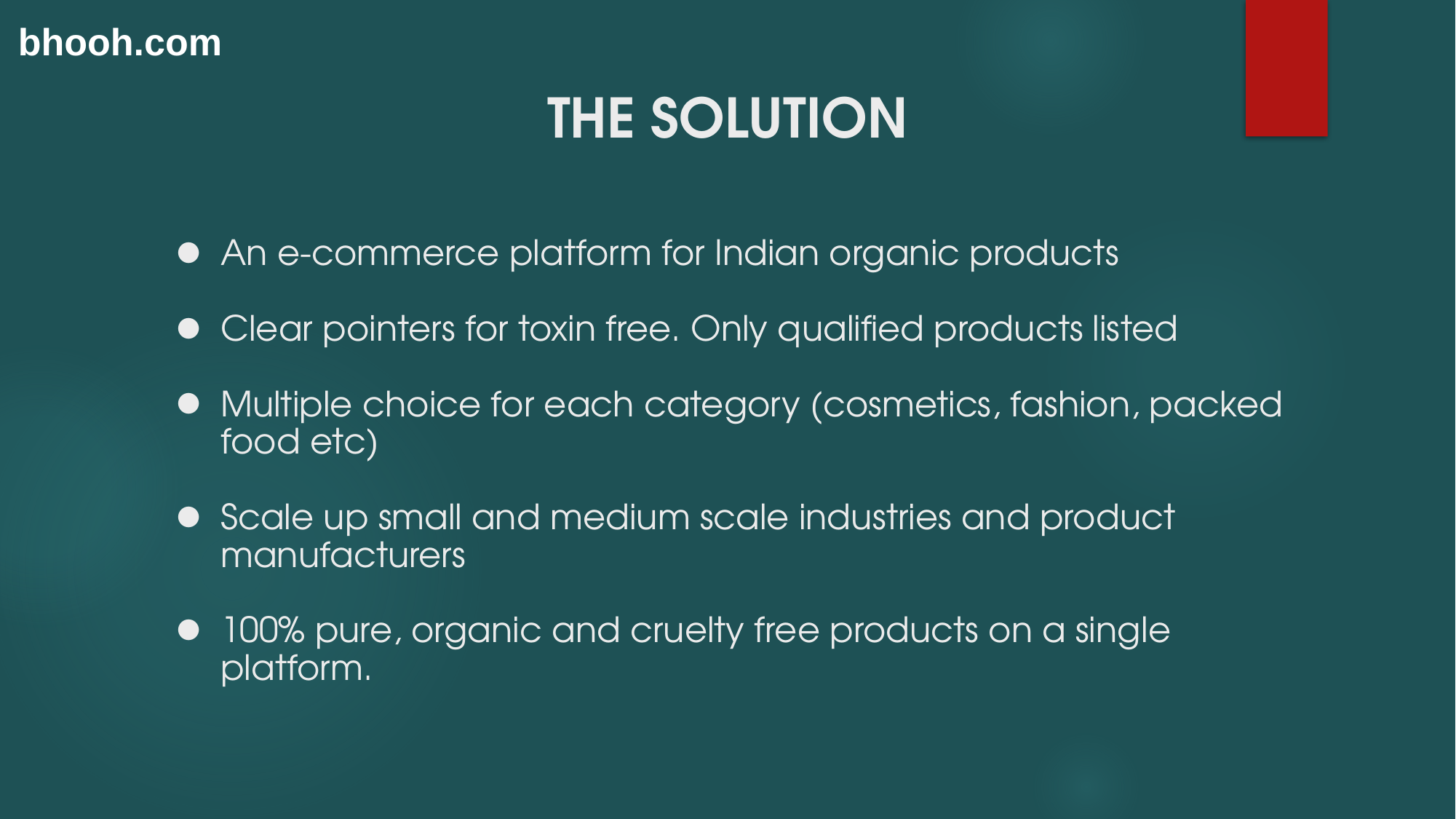

bhooh.com
THE SOLUTION
# An e-commerce platform for Indian organic products

Clear pointers for toxin free. Only qualified products listed

Multiple choice for each category (cosmetics, fashion, packed food etc)

Scale up small and medium scale industries and product manufacturers

100% pure, organic and cruelty free products on a single platform.